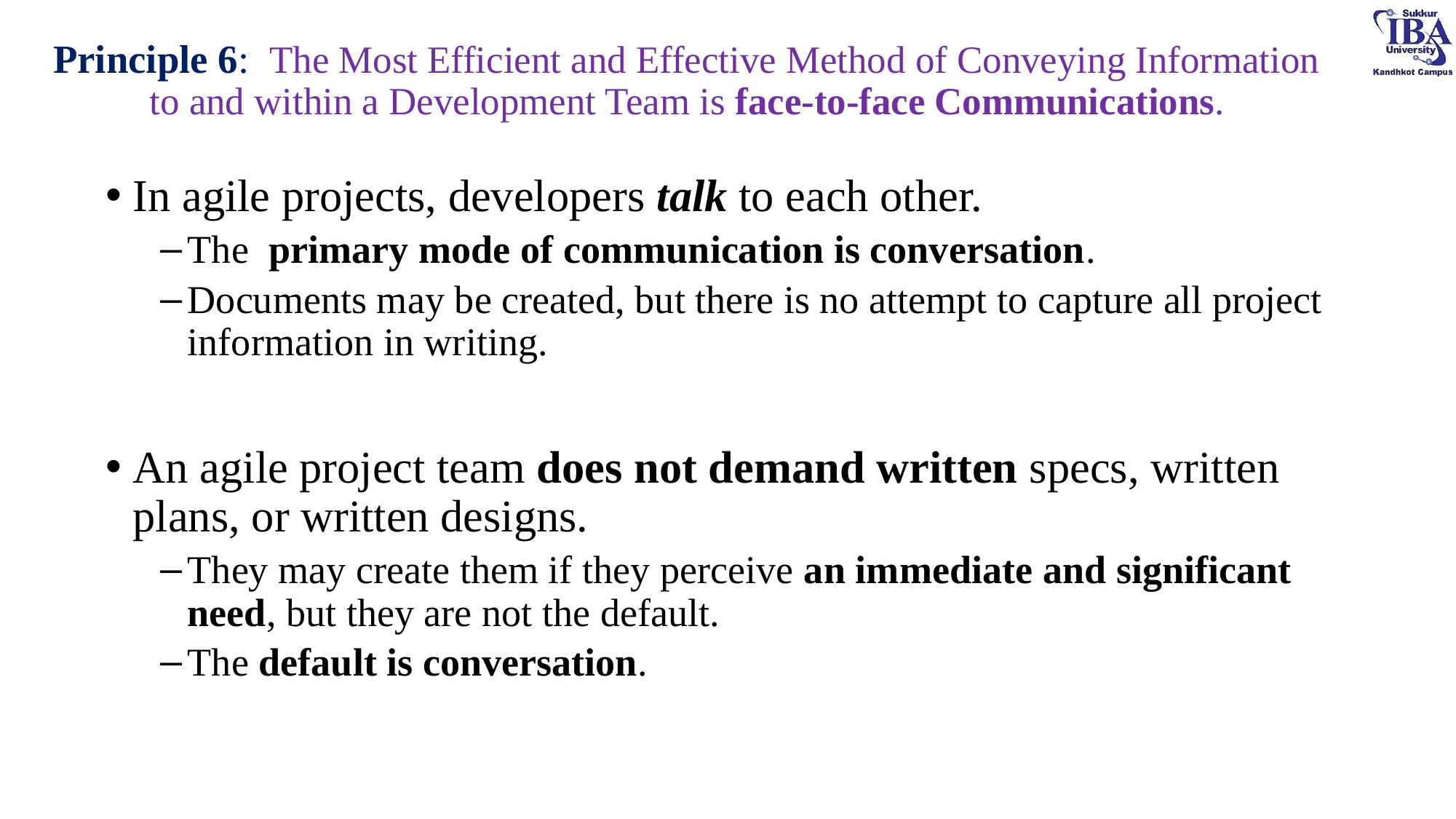

# Principle 6:  The Most Efficient and Effective Method of Conveying Information 		           to and within a Development Team is face-to-face Communications.
In agile projects, developers talk to each other.
The  primary mode of communication is conversation.
Documents may be created, but there is no attempt to capture all project information in writing.

An agile project team does not demand written specs, written plans, or written designs.
They may create them if they perceive an immediate and significant need, but they are not the default.
The default is conversation.